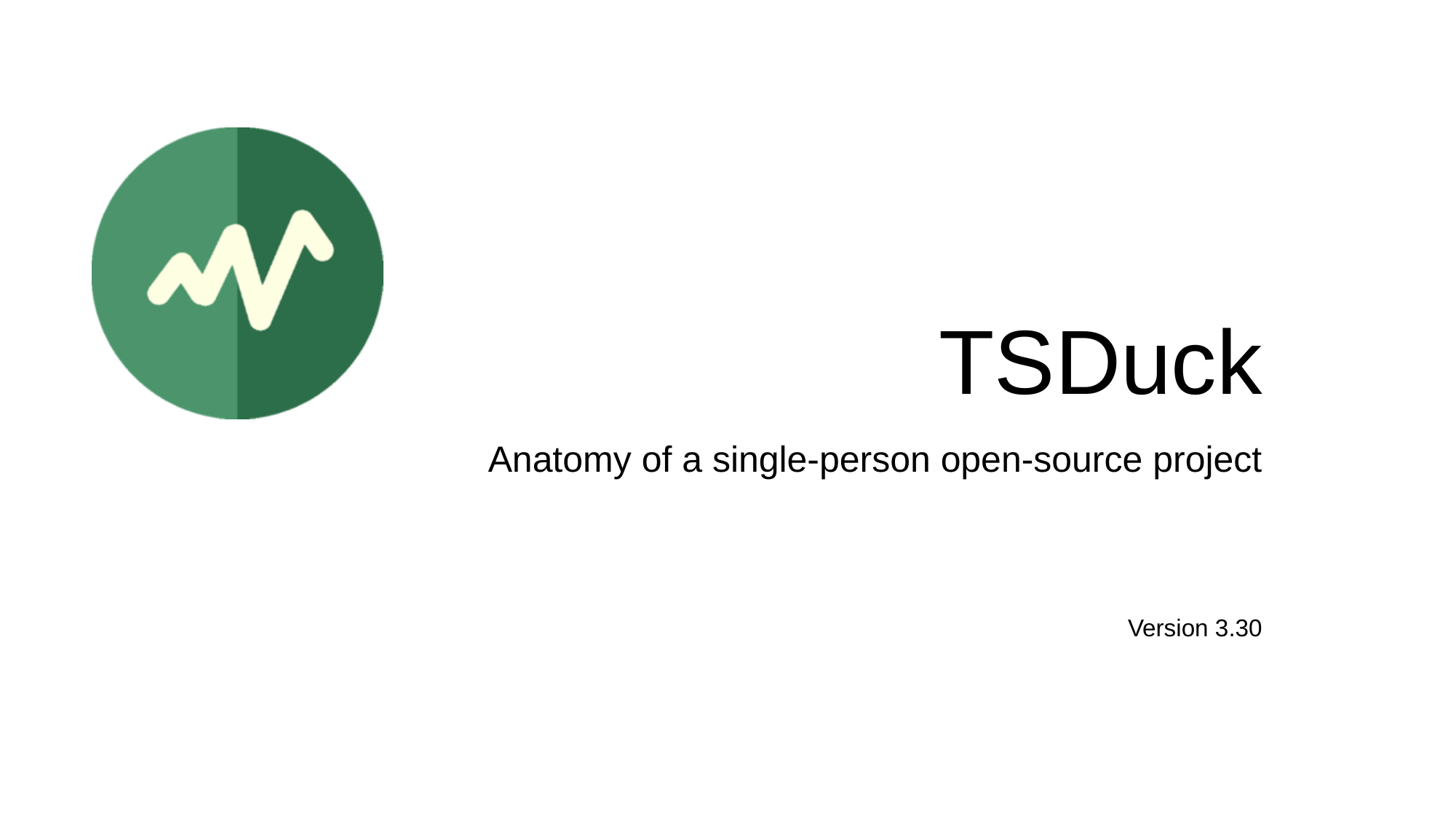

# TSDuck
Anatomy of a single-person open-source project

Version 3.30